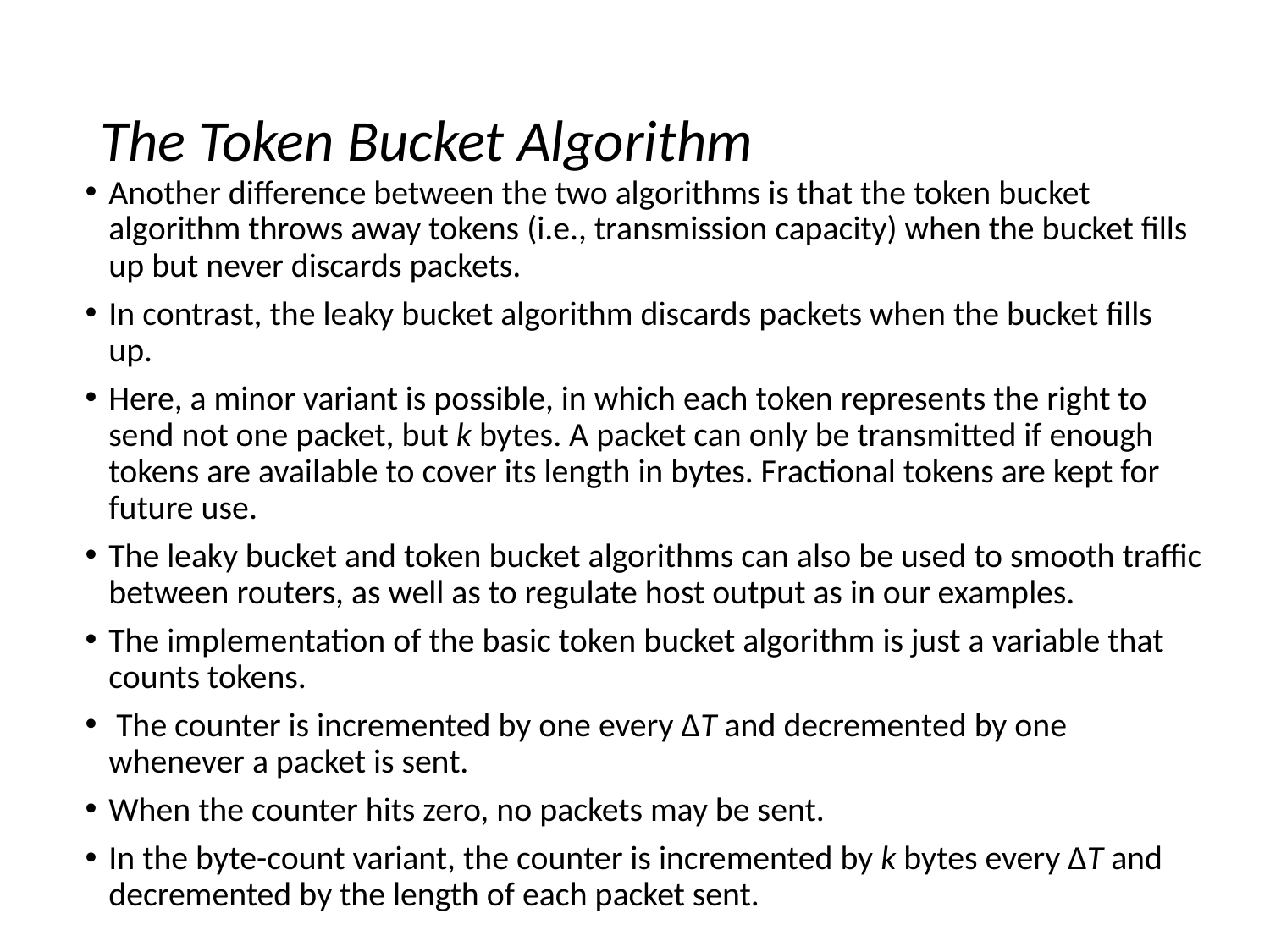

# The Token Bucket Algorithm
Another difference between the two algorithms is that the token bucket algorithm throws away tokens (i.e., transmission capacity) when the bucket fills up but never discards packets.
In contrast, the leaky bucket algorithm discards packets when the bucket fills up.
Here, a minor variant is possible, in which each token represents the right to send not one packet, but k bytes. A packet can only be transmitted if enough tokens are available to cover its length in bytes. Fractional tokens are kept for future use.
The leaky bucket and token bucket algorithms can also be used to smooth traffic between routers, as well as to regulate host output as in our examples.
The implementation of the basic token bucket algorithm is just a variable that counts tokens.
 The counter is incremented by one every ΔT and decremented by one whenever a packet is sent.
When the counter hits zero, no packets may be sent.
In the byte-count variant, the counter is incremented by k bytes every ΔT and decremented by the length of each packet sent.